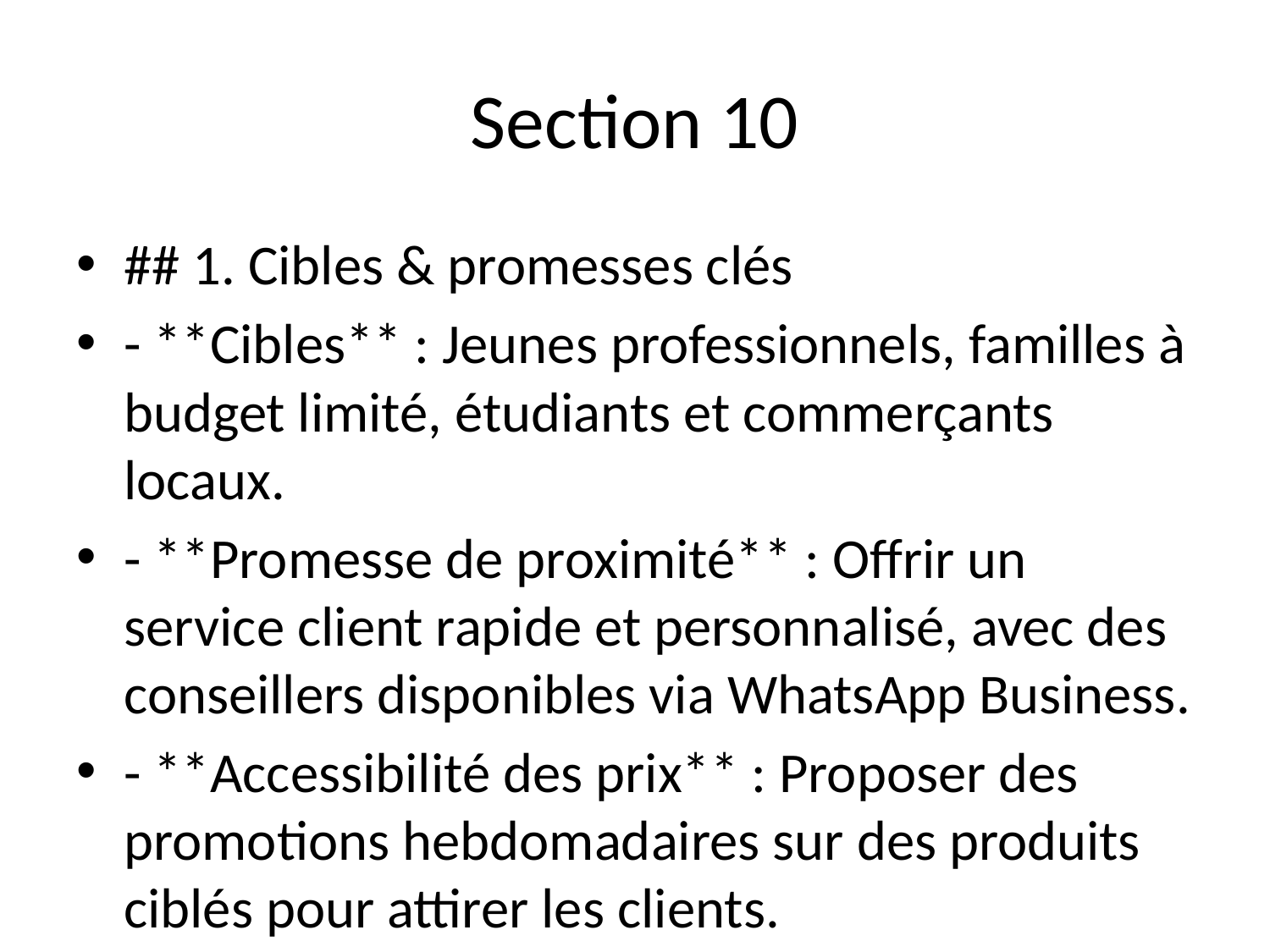

# Section 10
## 1. Cibles & promesses clés
- **Cibles** : Jeunes professionnels, familles à budget limité, étudiants et commerçants locaux.
- **Promesse de proximité** : Offrir un service client rapide et personnalisé, avec des conseillers disponibles via WhatsApp Business.
- **Accessibilité des prix** : Proposer des promotions hebdomadaires sur des produits ciblés pour attirer les clients.
- **Engagement communautaire** : Créer un sentiment d’appartenance avec des événements locaux où les clients peuvent interagir et donner leur avis.

## 2. Canaux & actions
- **Digitaux** :
  - **WhatsApp Business** : Créer un catalogue de produits et utiliser des messages automatisés pour répondre rapidement aux demandes.
  - **Facebook & Instagram** : Publier régulièrement (3-5 fois/semaine) des promotions, des photos de produits, et des témoignages clients. Utiliser des stories pour montrer les coulisses.

- **Terrains** :
  - **Flyers** : Distribuer des flyers dans les zones fréquentées (marchés, université